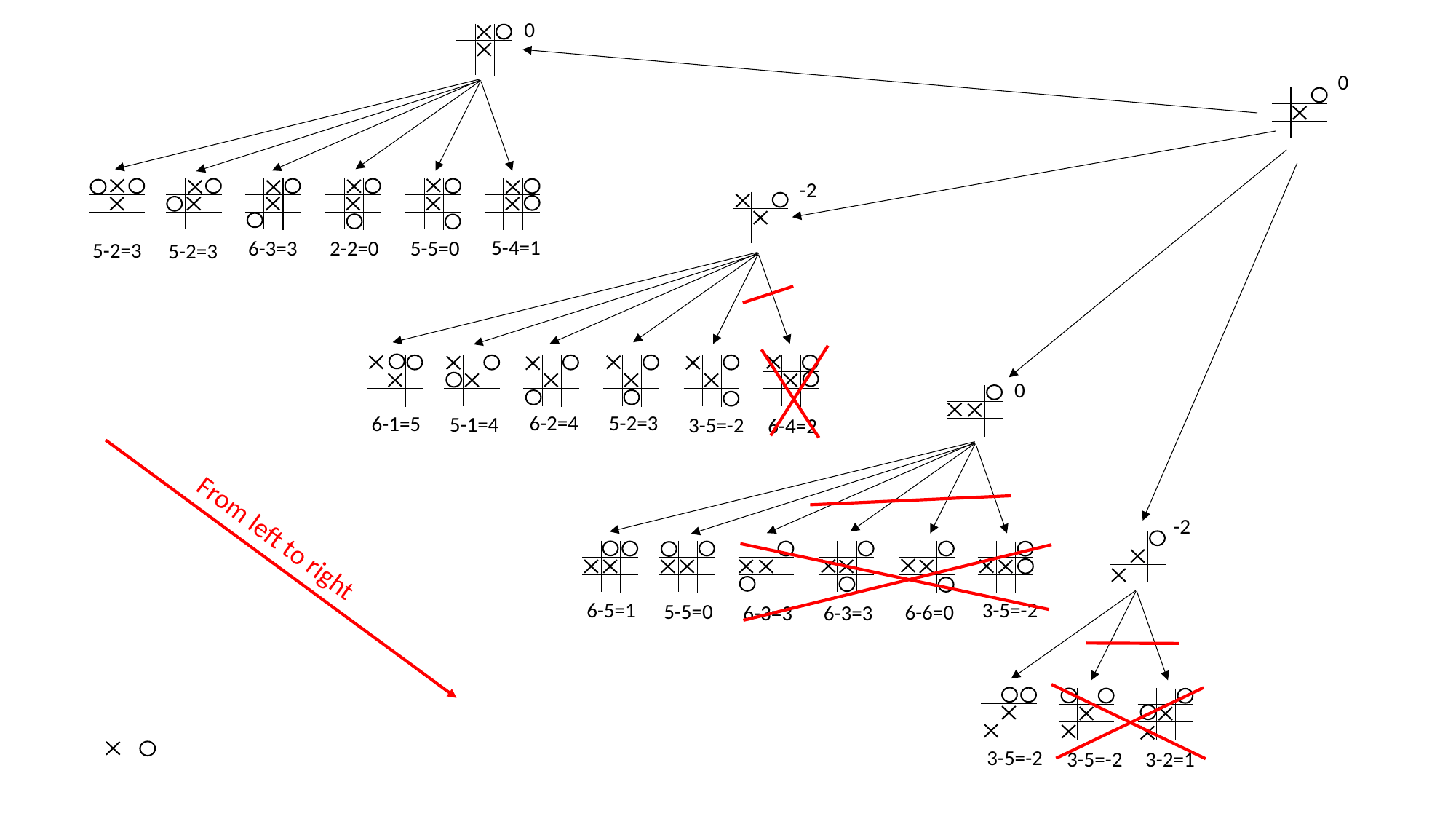

0

0

-2

5-4=1
5-5=0
2-2=0
6-3=3
5-2=3
5-2=3

0

6-2=4
5-2=3
6-1=5
5-1=4
3-5=-2
6-4=2
-2
From left to right

6-5=1
3-5=-2
5-5=0
6-6=0
6-3=3
6-3=3

3-5=-2
3-5=-2
3-2=1